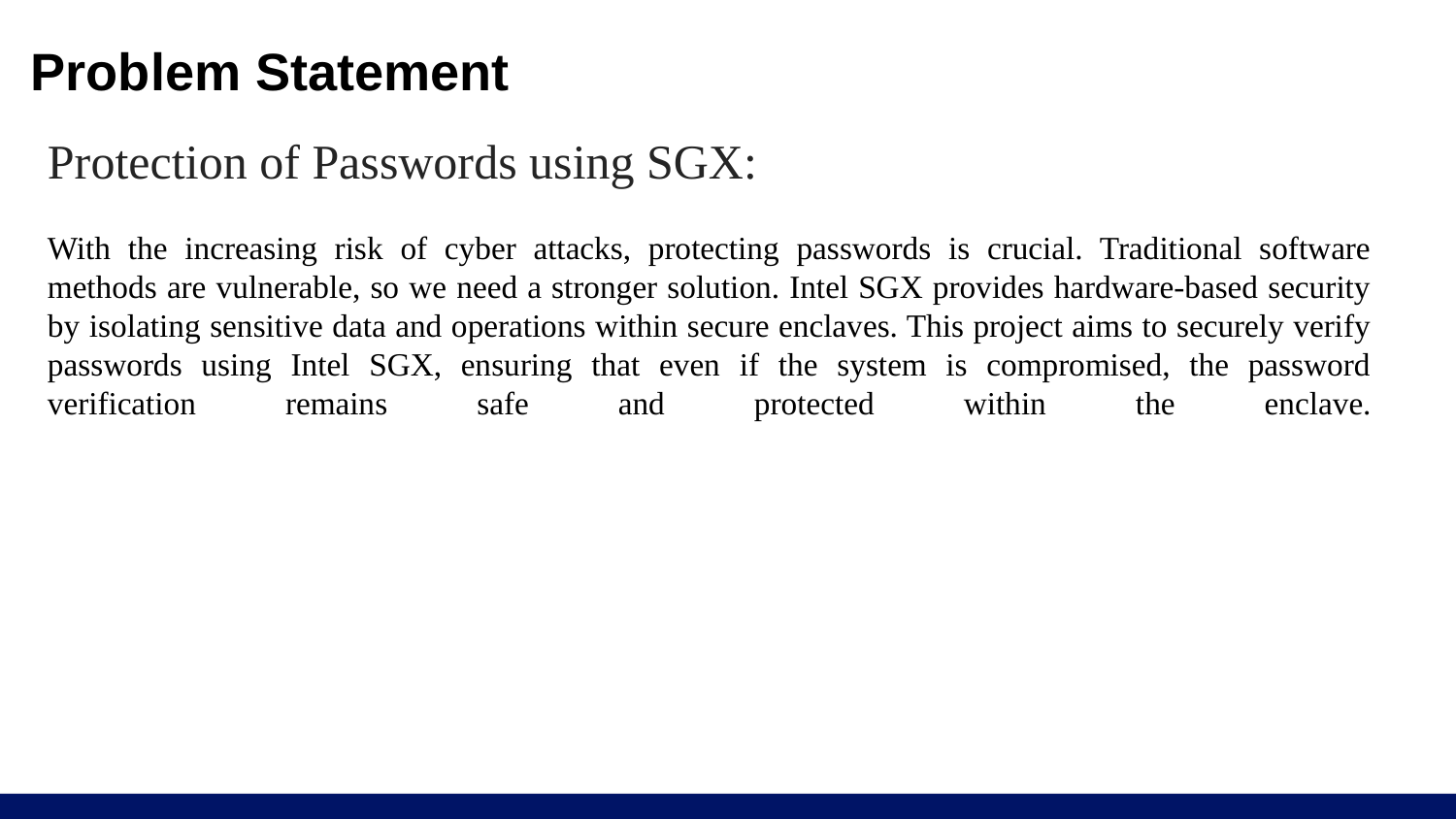

# Problem Statement
Protection of Passwords using SGX:

With the increasing risk of cyber attacks, protecting passwords is crucial. Traditional software methods are vulnerable, so we need a stronger solution. Intel SGX provides hardware-based security by isolating sensitive data and operations within secure enclaves. This project aims to securely verify passwords using Intel SGX, ensuring that even if the system is compromised, the password verification remains safe and protected within the enclave.